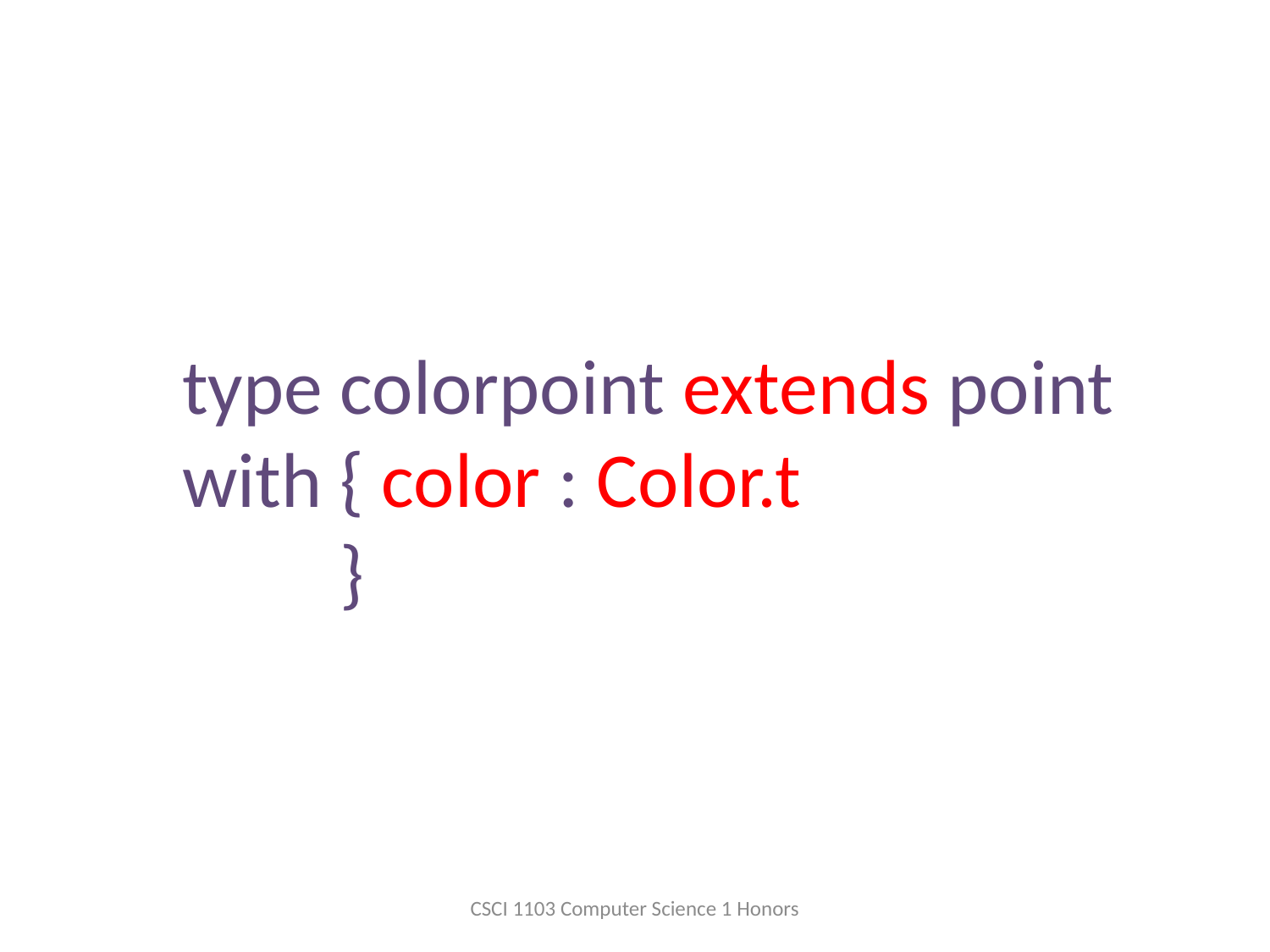

# type colorpoint extends point with { color : Color.t }
CSCI 1103 Computer Science 1 Honors